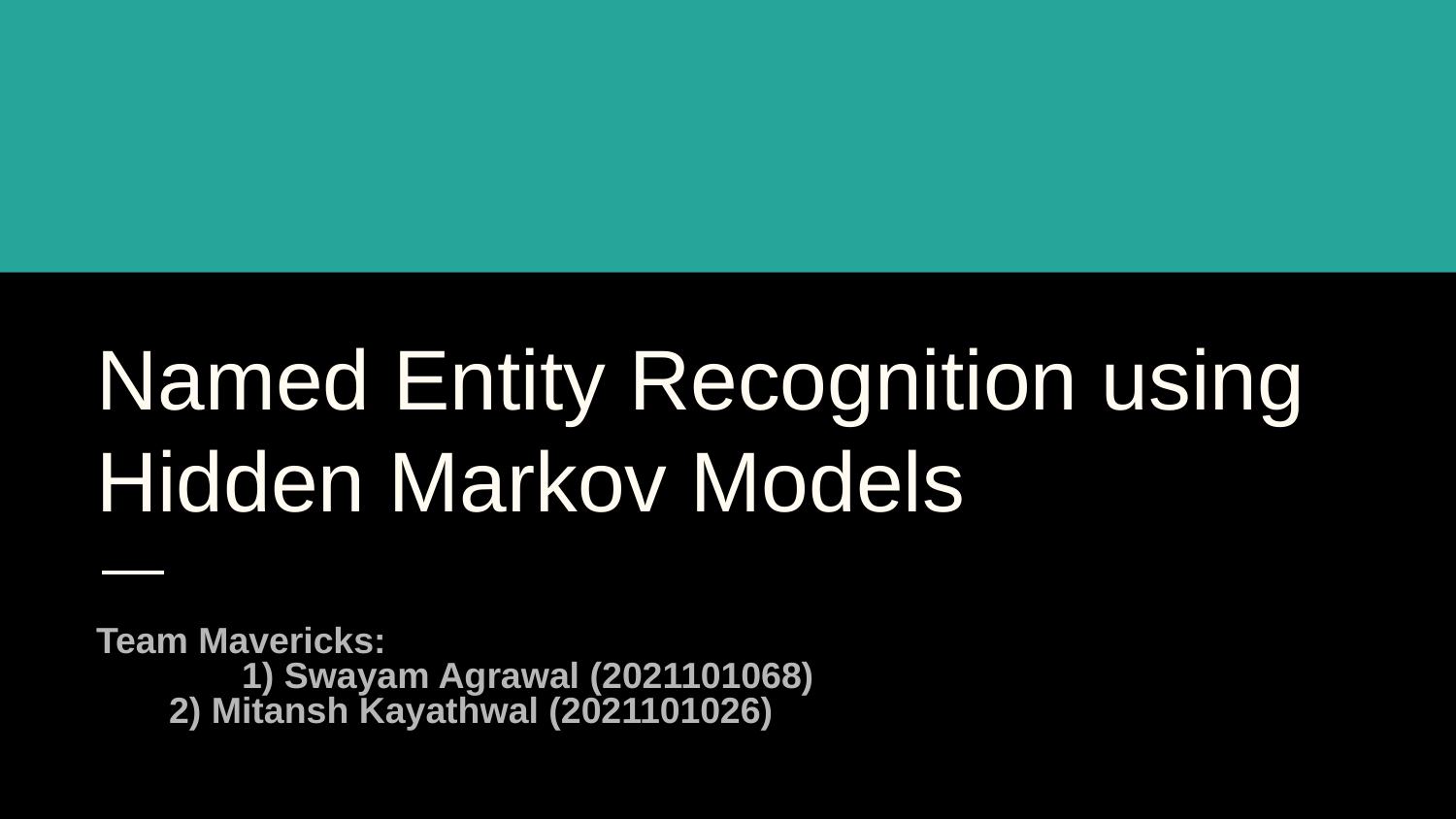

# Named Entity Recognition using   Hidden Markov Models
Team Mavericks:
	1) Swayam Agrawal (2021101068)
2) Mitansh Kayathwal (2021101026)